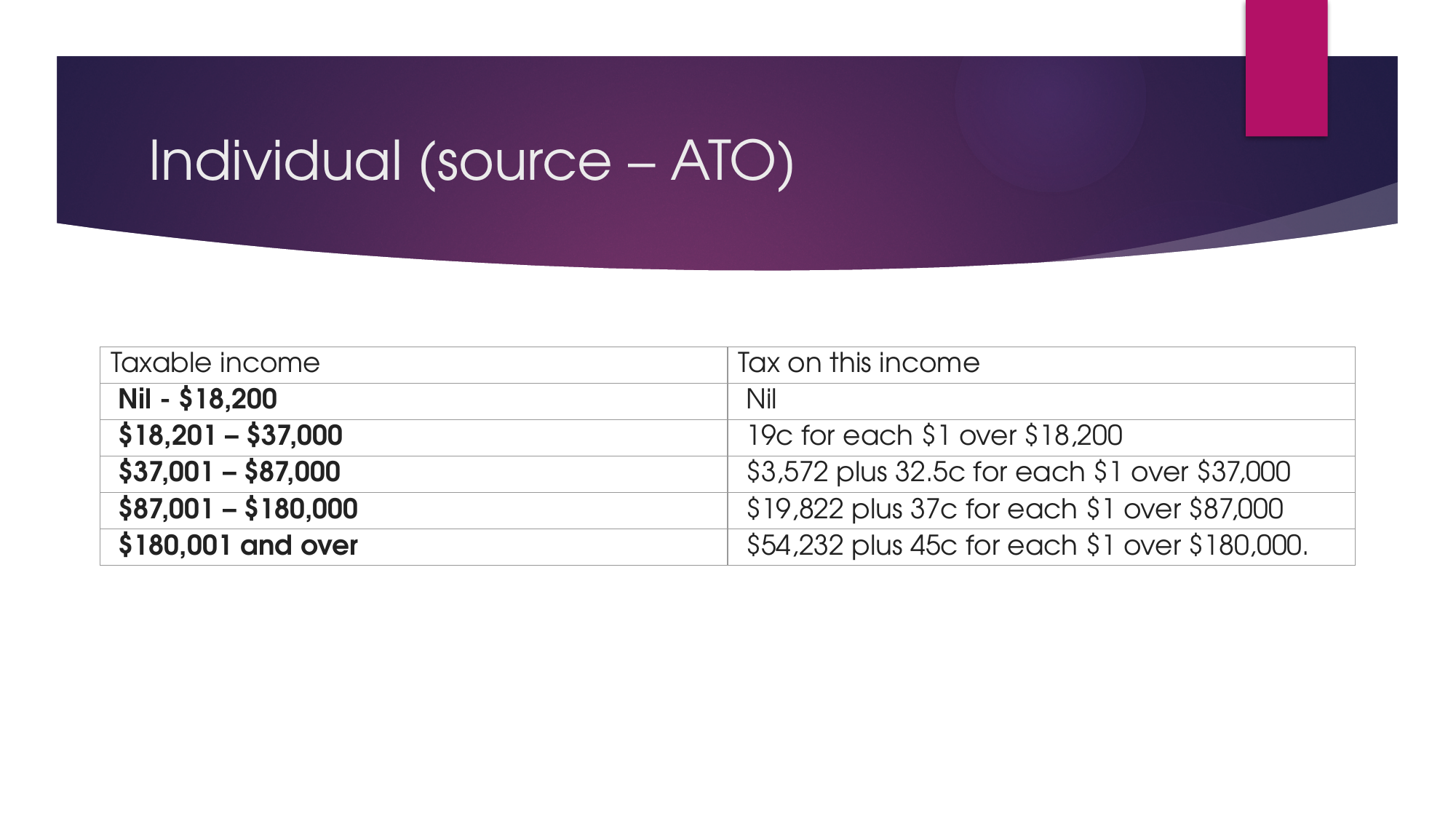

# Individual (source – ATO)
| Taxable income | Tax on this income |
| --- | --- |
| Nil - $18,200 | Nil |
| $18,201 – $37,000 | 19c for each $1 over $18,200 |
| $37,001 – $87,000 | $3,572 plus 32.5c for each $1 over $37,000 |
| $87,001 – $180,000 | $19,822 plus 37c for each $1 over $87,000 |
| $180,001 and over | $54,232 plus 45c for each $1 over $180,000. |